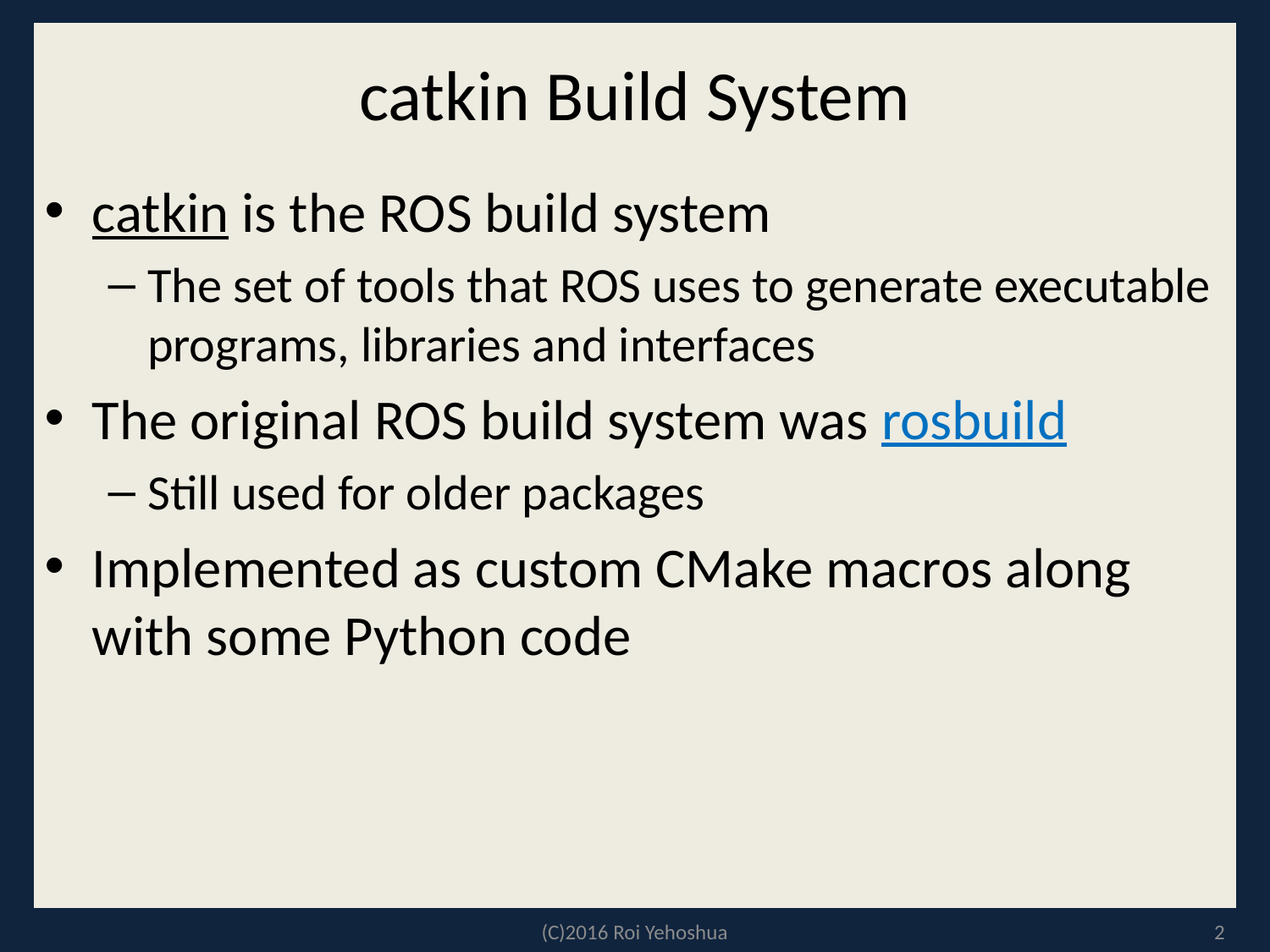

# catkin Build System
catkin is the ROS build system
The set of tools that ROS uses to generate executable programs, libraries and interfaces
The original ROS build system was rosbuild
Still used for older packages
Implemented as custom CMake macros along with some Python code

(C)2016 Roi Yehoshua
2